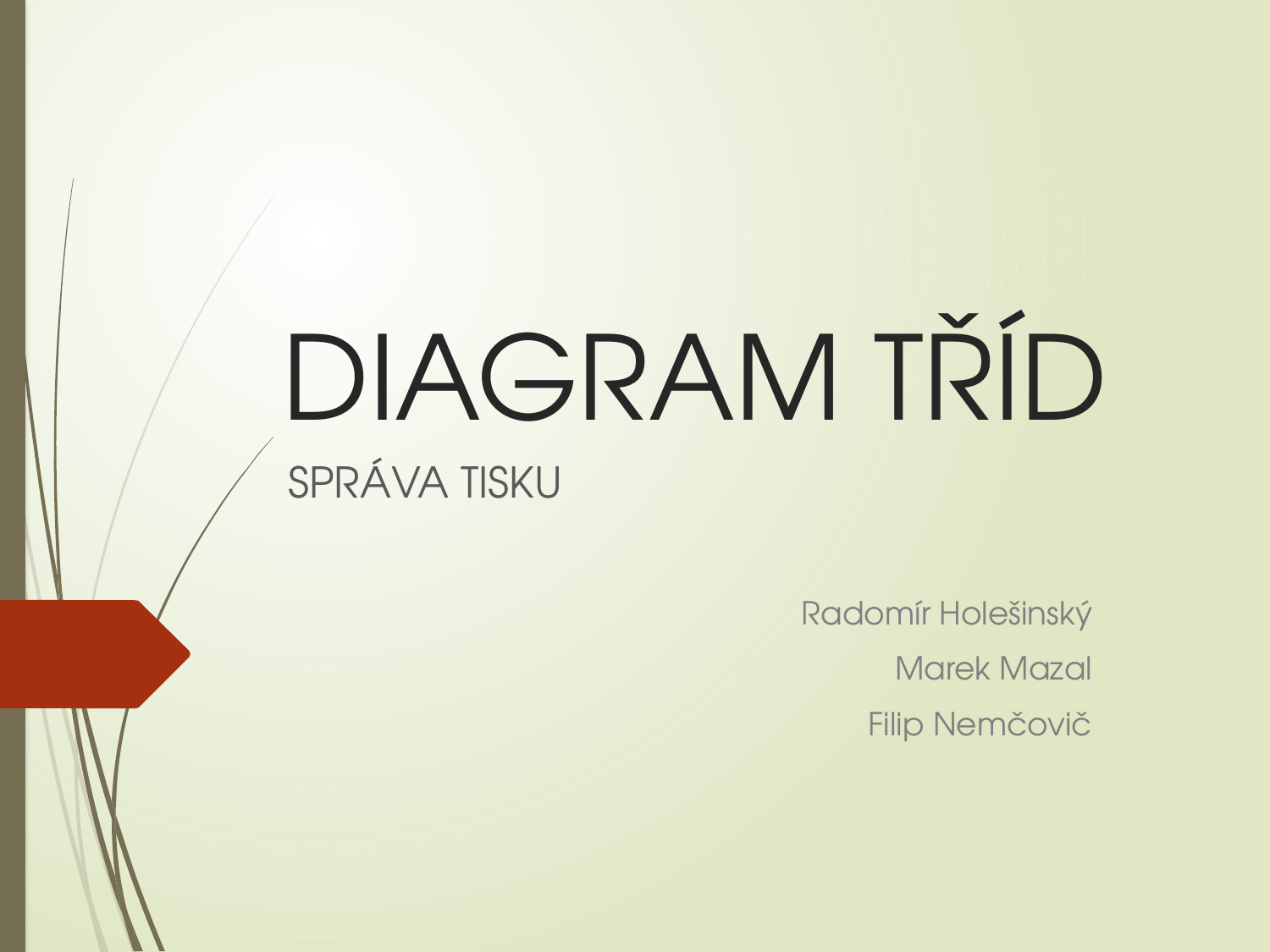

# DIAGRAM TŘÍD
SPRÁVA TISKU

Radomír Holešinský
Marek Mazal
Filip Nemčovič